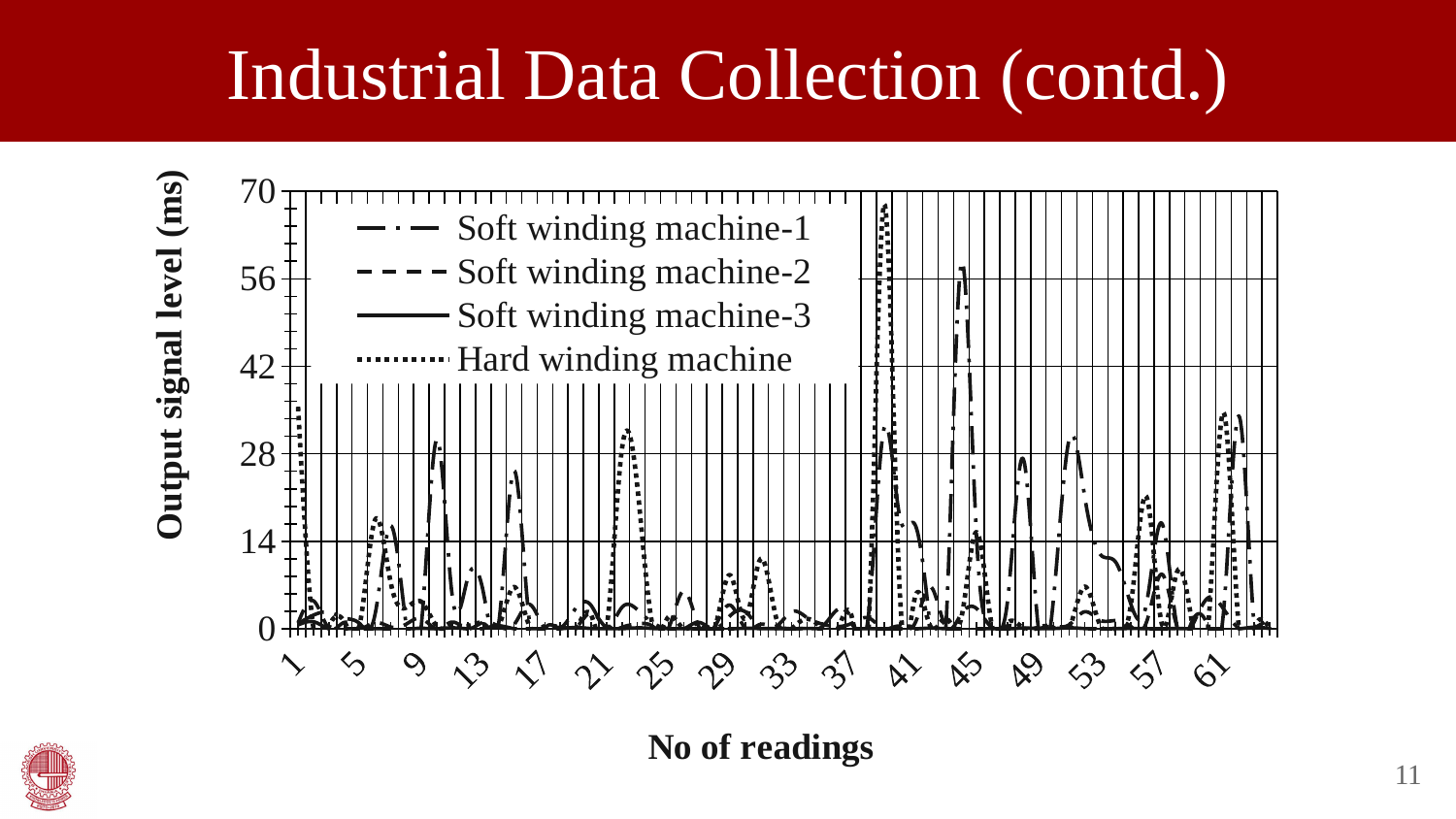

# Industrial Data Collection (contd.)

### Chart

| Category | Soft winding machine-1 | Soft winding machine-2 | Soft winding machine-3 | Hard winding machine |
|---|---|---|---|---|
11